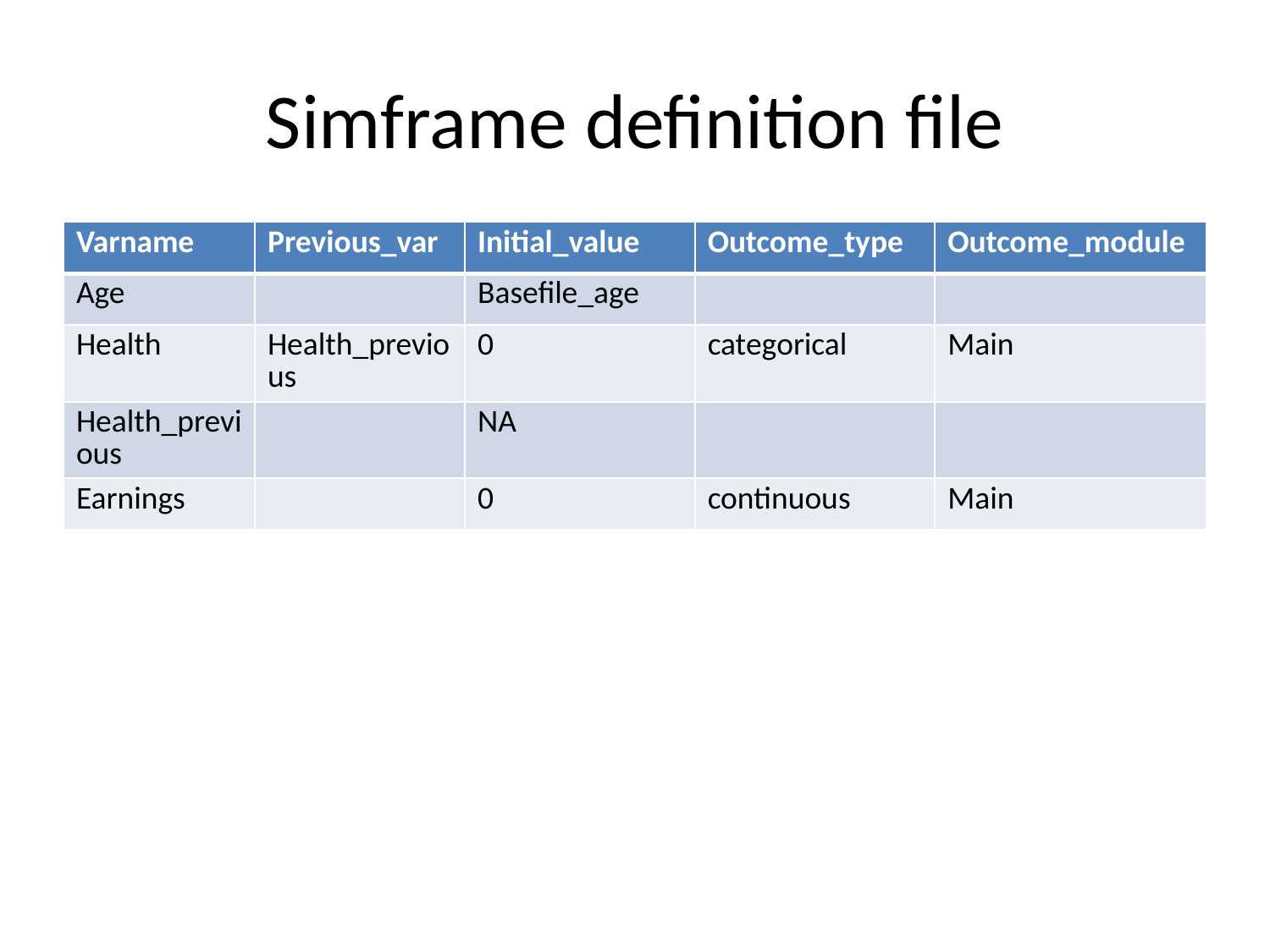

# Simframe definition file
| Varname | Previous\_var | Initial\_value | Outcome\_type | Outcome\_module |
| --- | --- | --- | --- | --- |
| Age |  | Basefile\_age |  |  |
| Health | Health\_previous | 0 | categorical | Main |
| Health\_previous |  | NA |  |  |
| Earnings |  | 0 | continuous | Main |